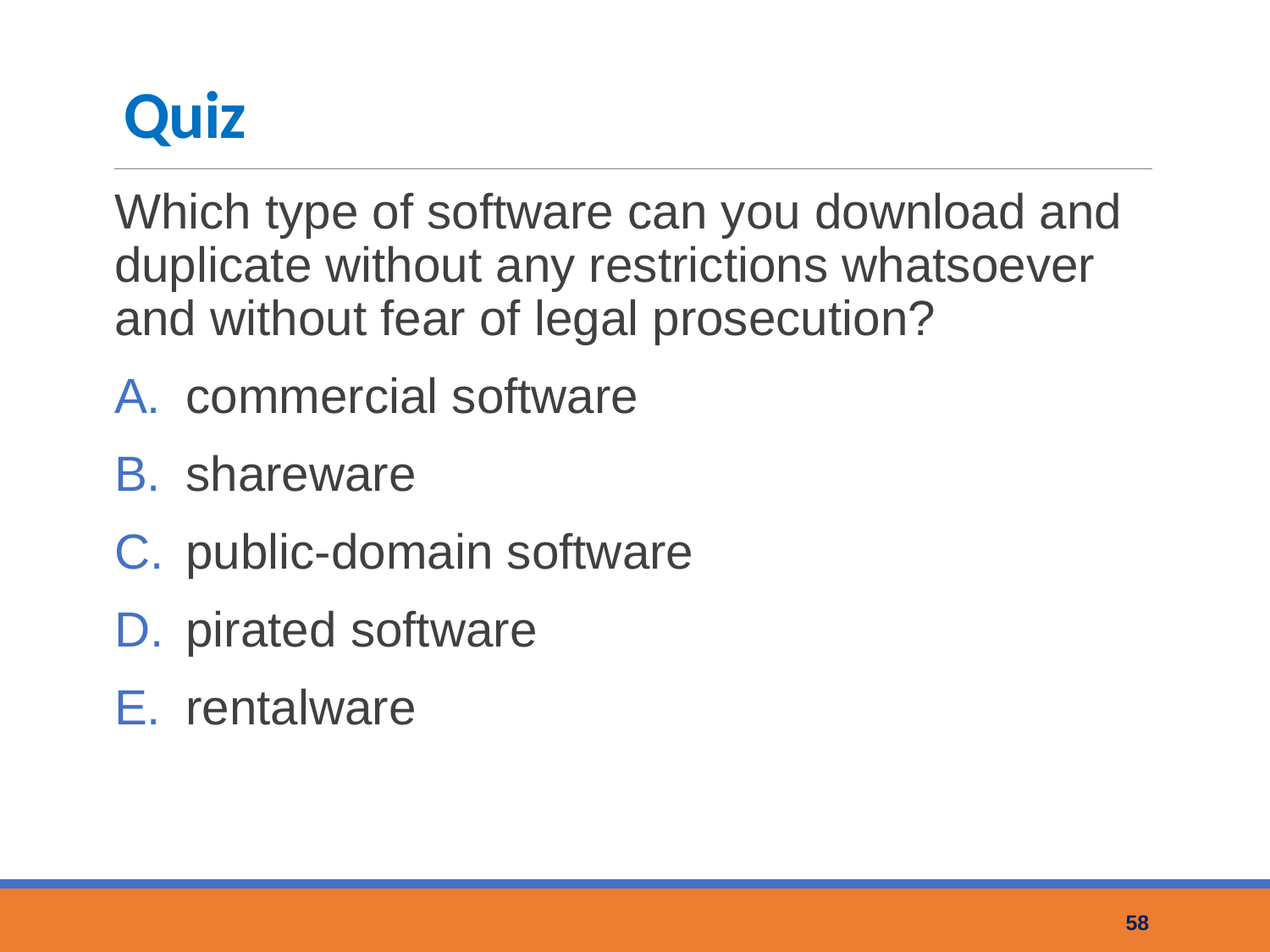

# Quiz
Which type of software can you download and duplicate without any restrictions whatsoever and without fear of legal prosecution?
commercial software
shareware
public-domain software
pirated software
rentalware
58